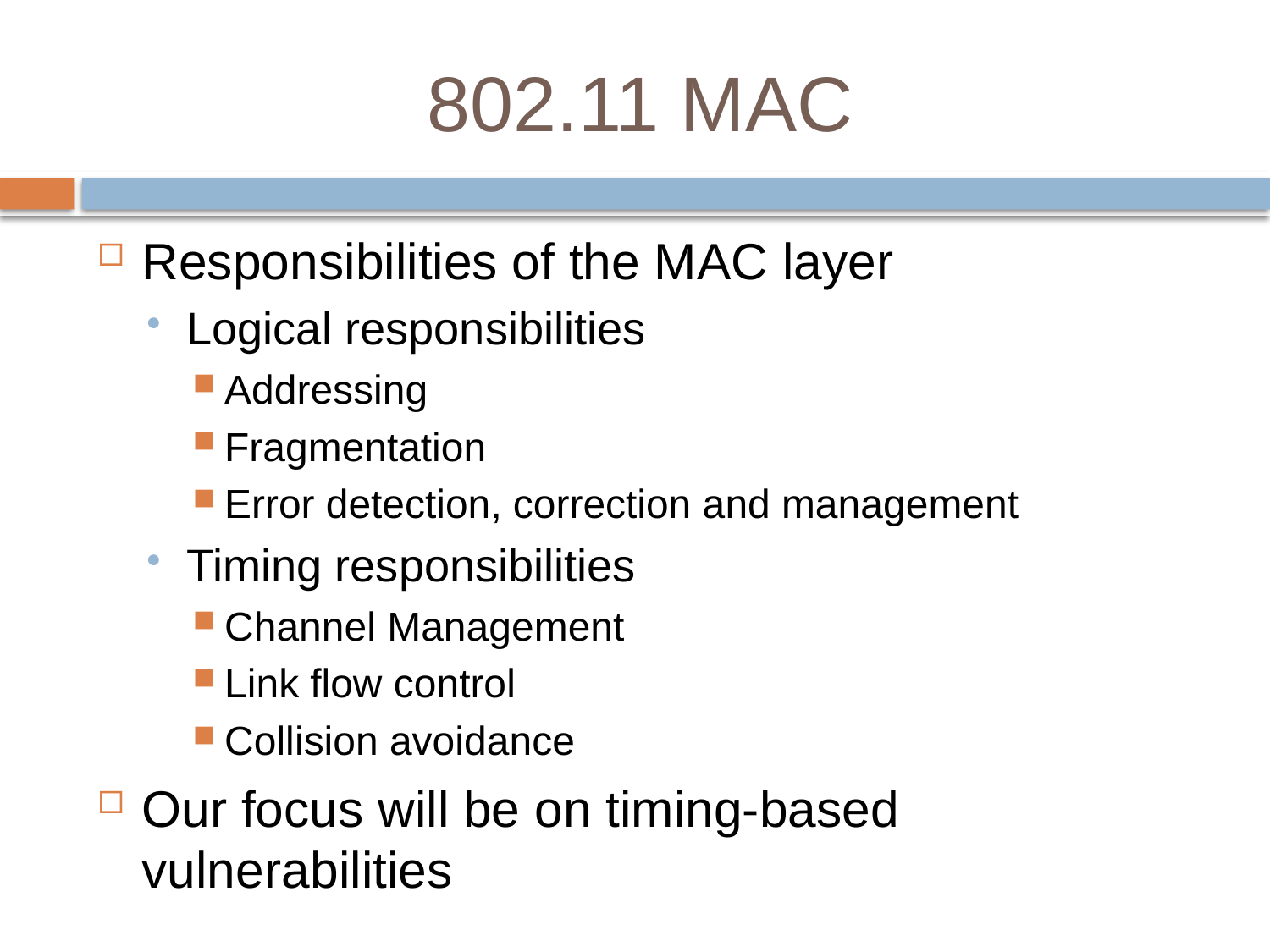

# 802.11 MAC
Responsibilities of the MAC layer
Logical responsibilities
Addressing
Fragmentation
Error detection, correction and management
Timing responsibilities
Channel Management
Link flow control
Collision avoidance
Our focus will be on timing-based vulnerabilities